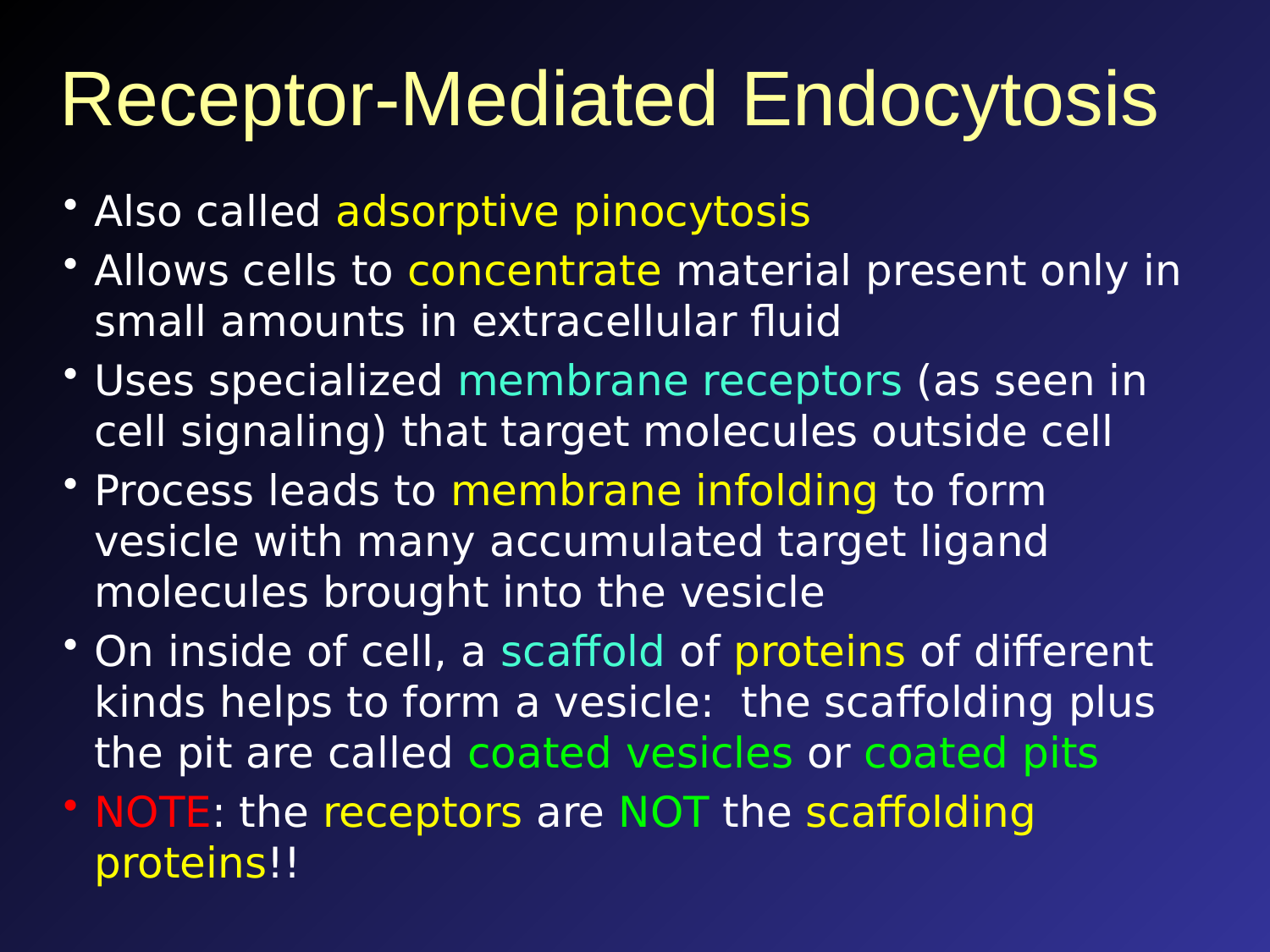

# Receptor-Mediated Endocytosis
Also called adsorptive pinocytosis
Allows cells to concentrate material present only in small amounts in extracellular fluid
Uses specialized membrane receptors (as seen in cell signaling) that target molecules outside cell
Process leads to membrane infolding to form vesicle with many accumulated target ligand molecules brought into the vesicle
On inside of cell, a scaffold of proteins of different kinds helps to form a vesicle:  the scaffolding plus the pit are called coated vesicles or coated pits
NOTE: the receptors are NOT the scaffolding proteins!!